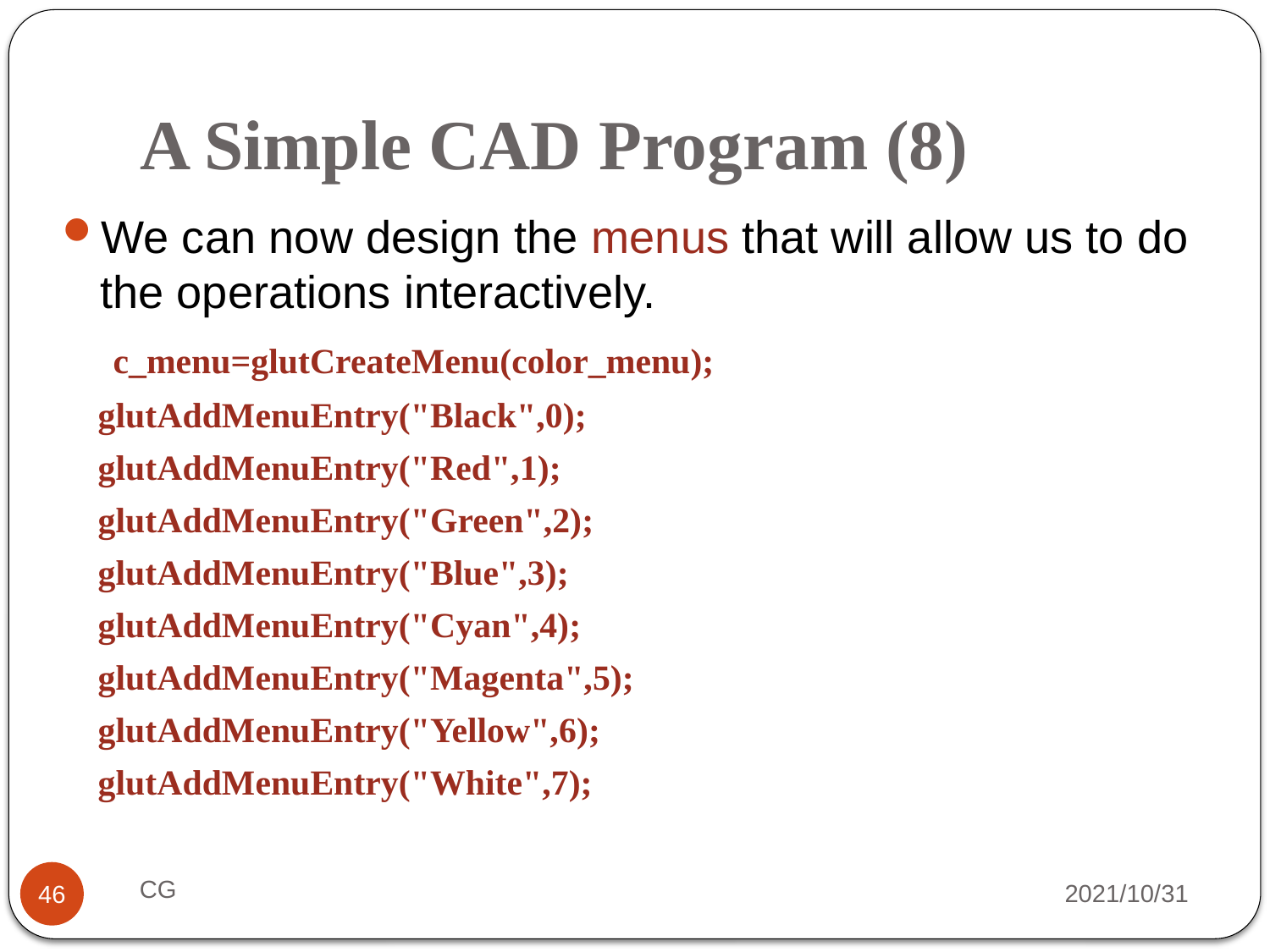

# A Simple CAD Program (8)
We can now design the menus that will allow us to do the operations interactively.
    c_menu=glutCreateMenu(color_menu);
    glutAddMenuEntry("Black",0);
    glutAddMenuEntry("Red",1);
    glutAddMenuEntry("Green",2);
    glutAddMenuEntry("Blue",3);
    glutAddMenuEntry("Cyan",4);
    glutAddMenuEntry("Magenta",5);
    glutAddMenuEntry("Yellow",6);
    glutAddMenuEntry("White",7);

CG
2021/10/31
46